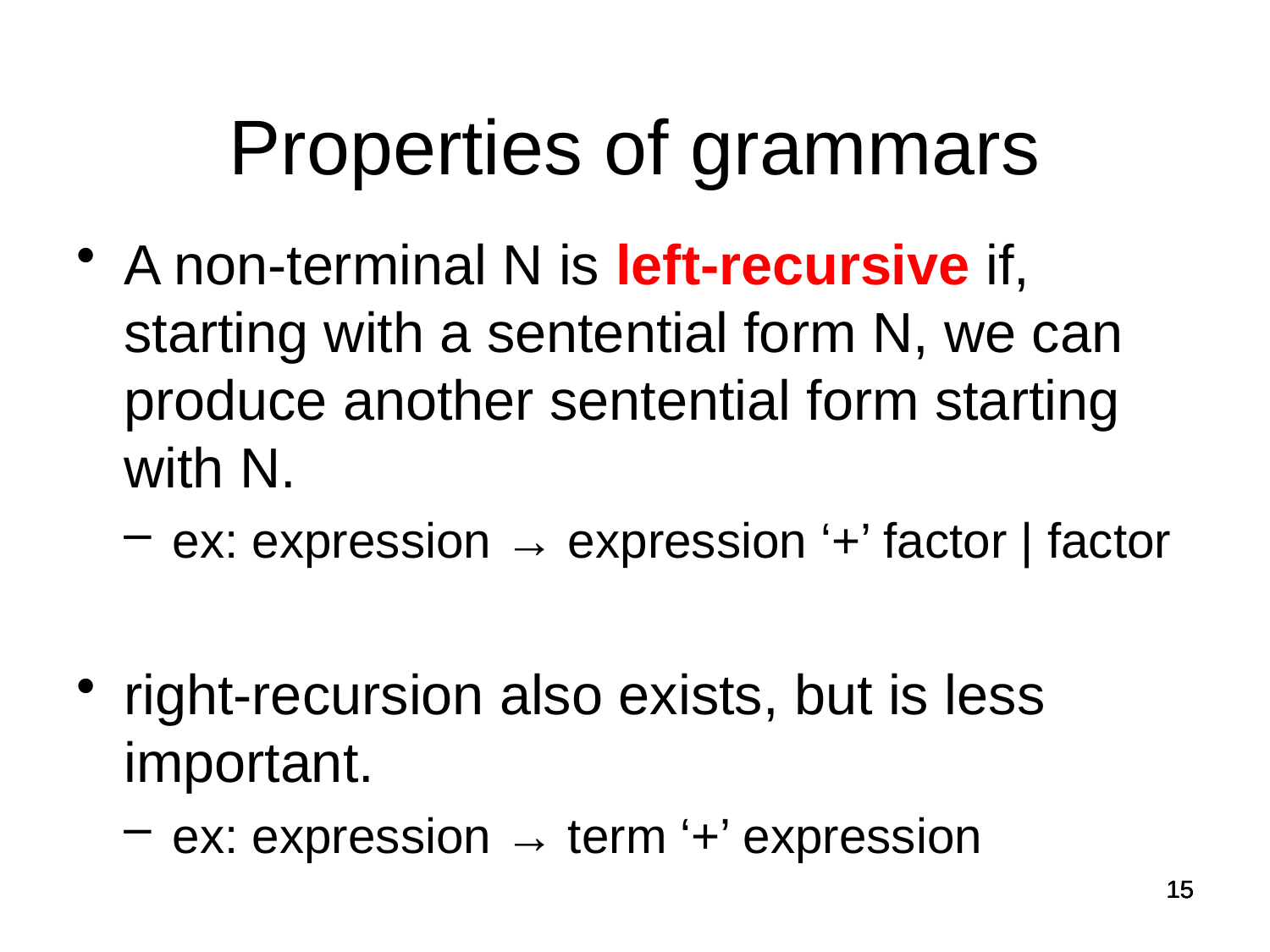

Properties of grammars
A non-terminal N is left-recursive if, starting with a sentential form N, we can produce another sentential form starting with N.
ex: expression → expression ‘+’ factor | factor

right-recursion also exists, but is less important.
ex: expression → term ‘+’ expression

15
15
15
15